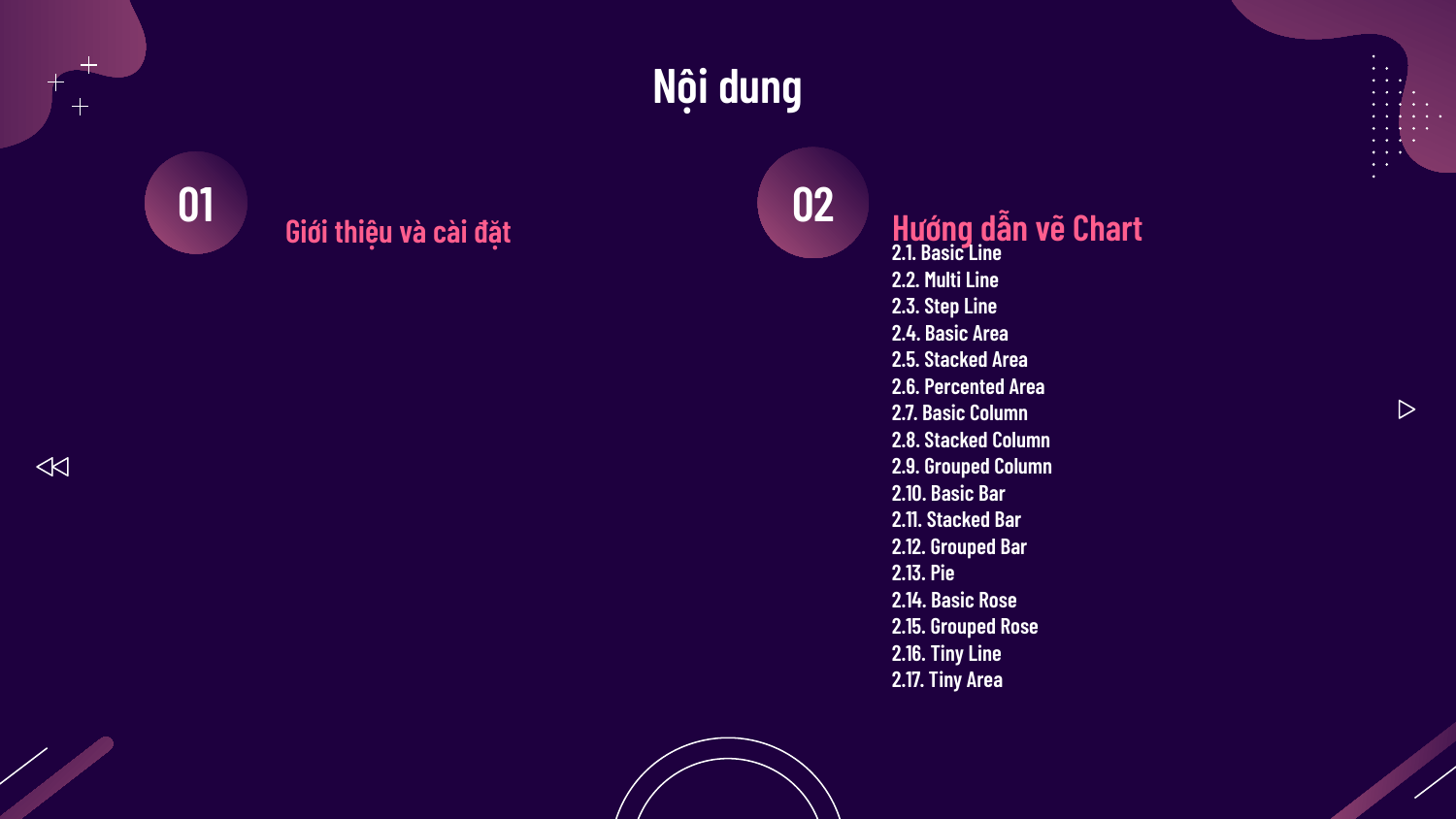

# Nội dung
02
01
Hướng dẫn vẽ Chart
Giới thiệu và cài đặt
2.1. Basic Line
2.2. Multi Line
2.3. Step Line
2.4. Basic Area
2.5. Stacked Area
2.6. Percented Area
2.7. Basic Column
2.8. Stacked Column
2.9. Grouped Column
2.10. Basic Bar
2.11. Stacked Bar
2.12. Grouped Bar
2.13. Pie
2.14. Basic Rose
2.15. Grouped Rose
2.16. Tiny Line
2.17. Tiny Area